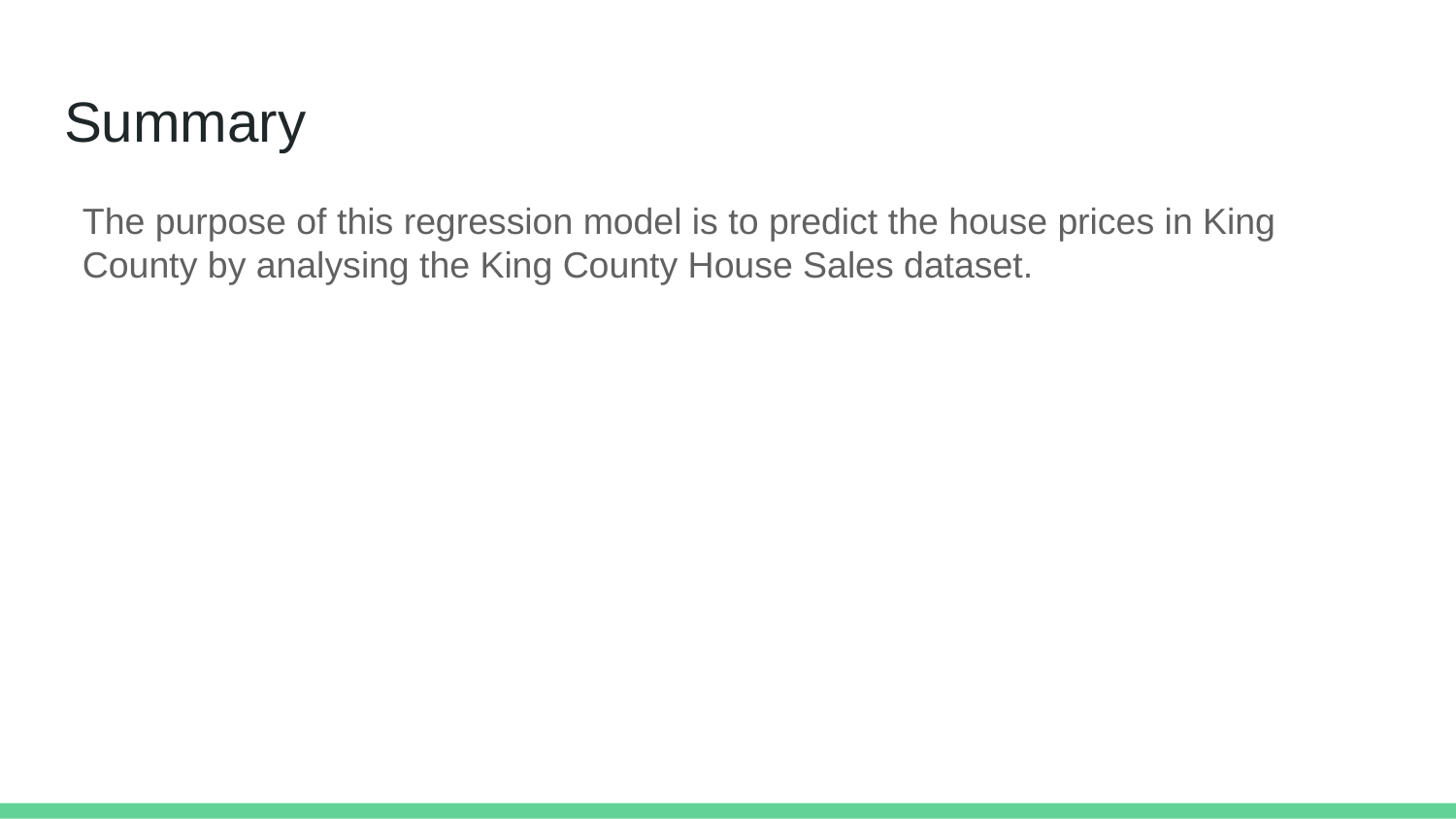

# Summary
The purpose of this regression model is to predict the house prices in King County by analysing the King County House Sales dataset.